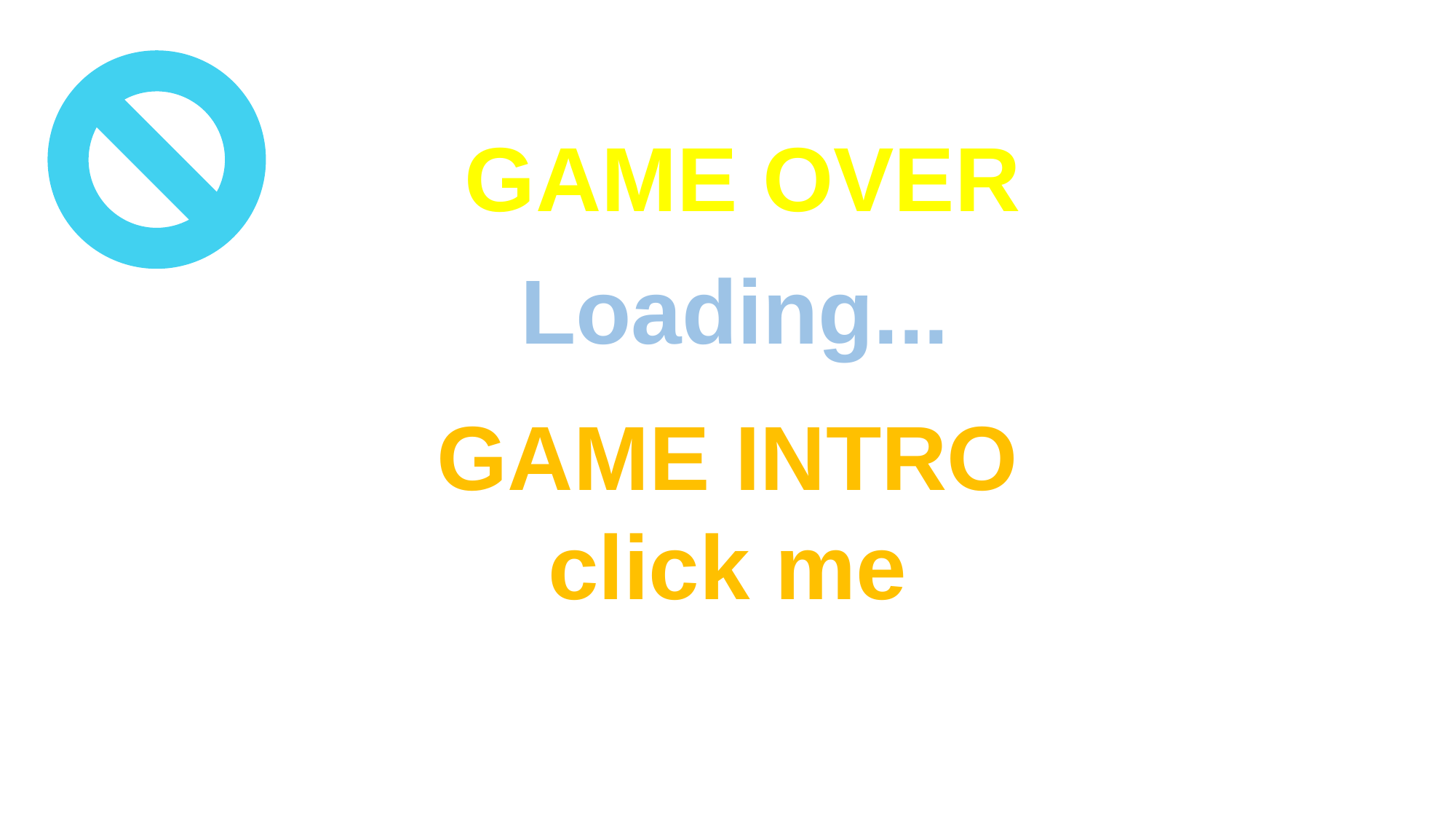

GAME OVER
Loading...
GAME INTRO
click me